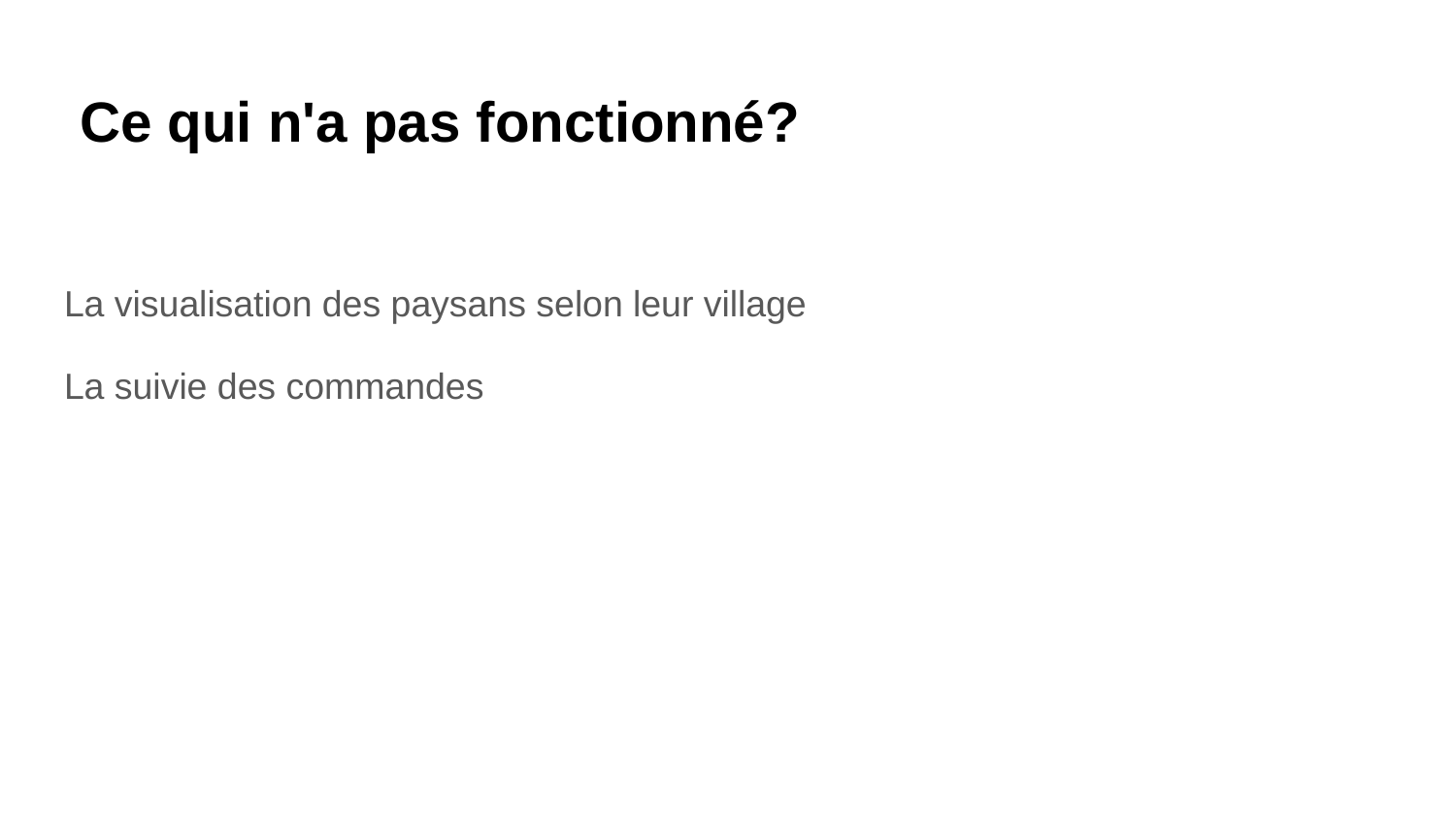

# Ce qui n'a pas fonctionné?

La visualisation des paysans selon leur village
La suivie des commandes